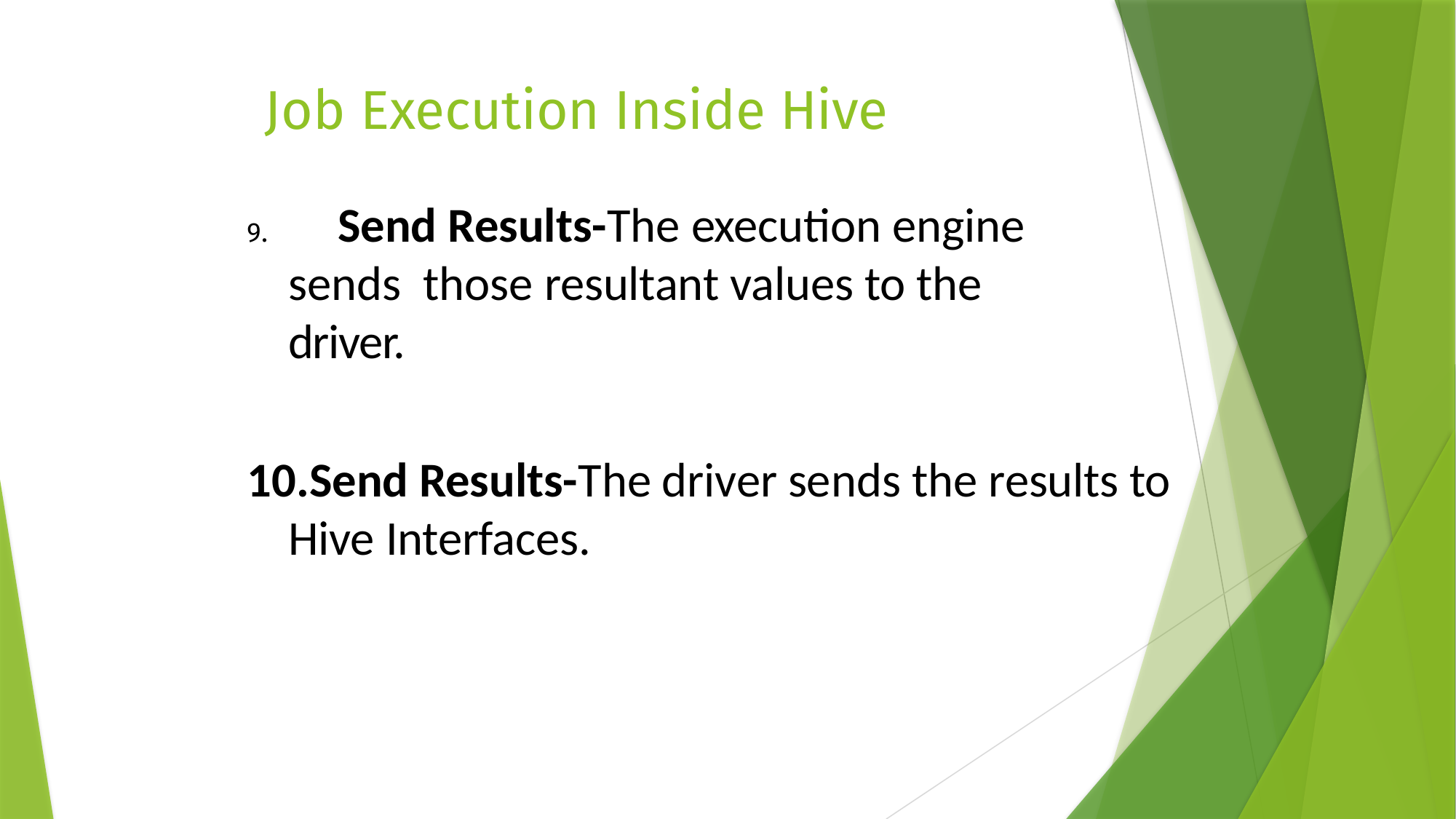

# Job Execution Inside Hive
	Send Results-The execution engine sends  those resultant values to the driver.

Send Results-The driver sends the results to  Hive Interfaces.